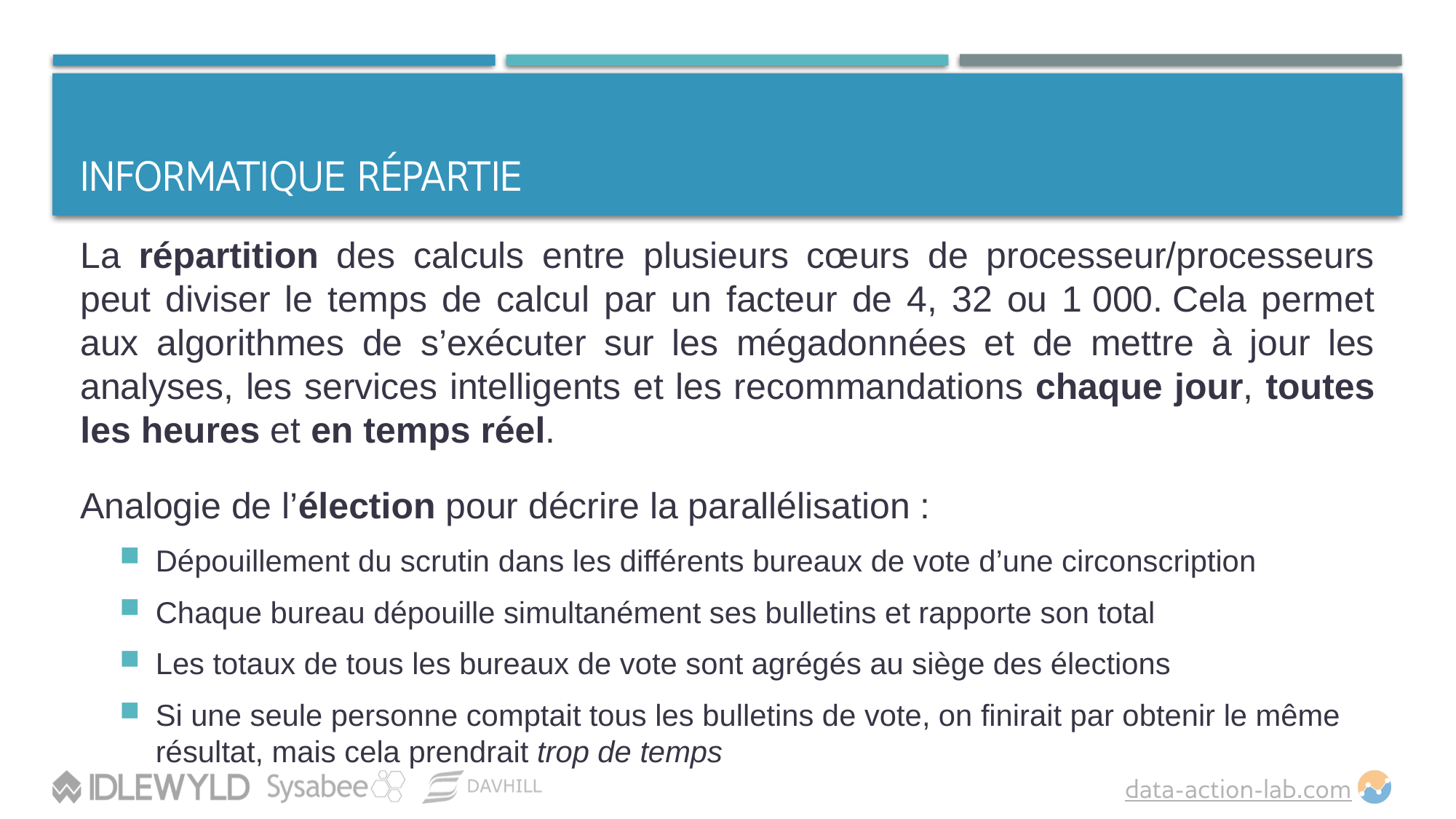

# Informatique répartie
La répartition des calculs entre plusieurs cœurs de processeur/processeurs peut diviser le temps de calcul par un facteur de 4, 32 ou 1 000. Cela permet aux algorithmes de s’exécuter sur les mégadonnées et de mettre à jour les analyses, les services intelligents et les recommandations chaque jour, toutes les heures et en temps réel.

Analogie de l’élection pour décrire la parallélisation :
Dépouillement du scrutin dans les différents bureaux de vote d’une circonscription
Chaque bureau dépouille simultanément ses bulletins et rapporte son total
Les totaux de tous les bureaux de vote sont agrégés au siège des élections
Si une seule personne comptait tous les bulletins de vote, on finirait par obtenir le même résultat, mais cela prendrait trop de temps